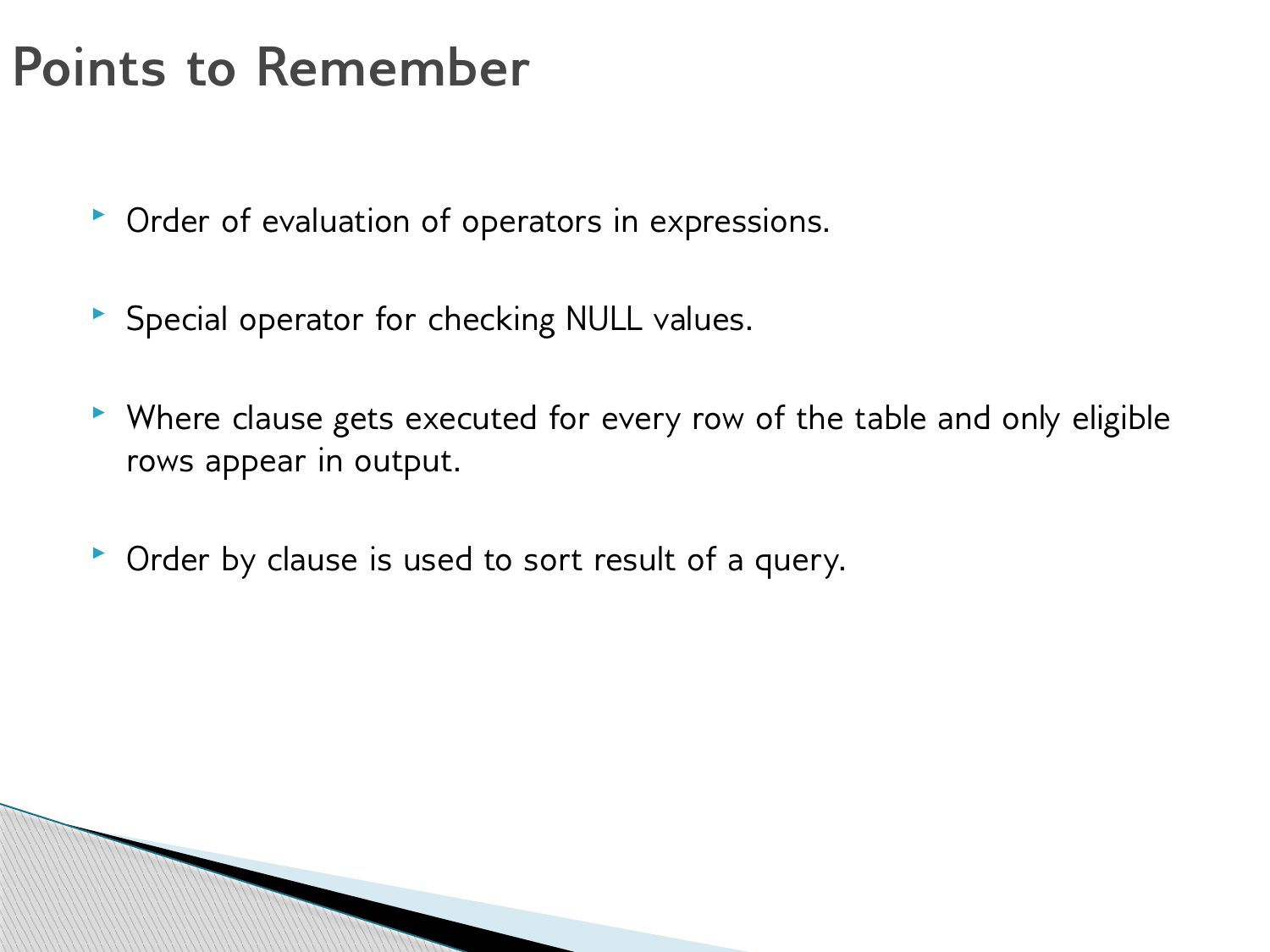

# Points to Remember
Order of evaluation of operators in expressions.

Special operator for checking NULL values.

Where clause gets executed for every row of the table and only eligible rows appear in output.

Order by clause is used to sort result of a query.